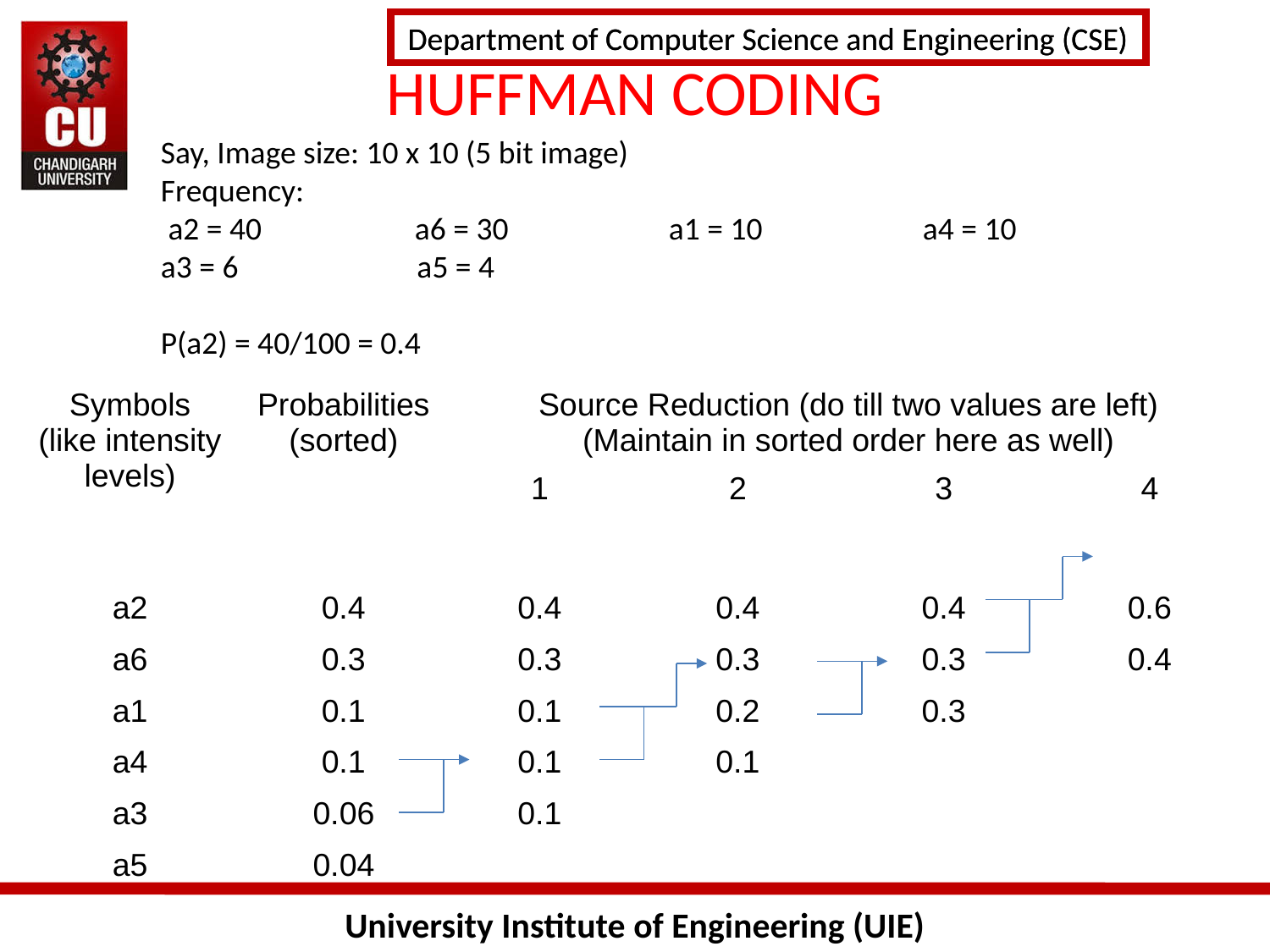

HUFFMAN CODING
Say, Image size: 10 x 10 (5 bit image)
Frequency:
 a2 = 40		a6 = 30		a1 = 10		a4 = 10
a3 = 6	                  a5 = 4

P(a2) = 40/100 = 0.4
| Symbols (like intensity levels) | Probabilities (sorted) | Source Reduction (do till two values are left) (Maintain in sorted order here as well) |  |  |  |
| --- | --- | --- | --- | --- | --- |
|  |  | 1 | 2 | 3 | 4 |
| a2 | 0.4 | 0.4 | 0.4 | 0.4 | 0.6 |
| a6 | 0.3 | 0.3 | 0.3 | 0.3 | 0.4 |
| a1 | 0.1 | 0.1 | 0.2 | 0.3 |  |
| a4 | 0.1 | 0.1 | 0.1 |  |  |
| a3 | 0.06 | 0.1 |  |  |  |
| a5 | 0.04 |  |  |  |  |